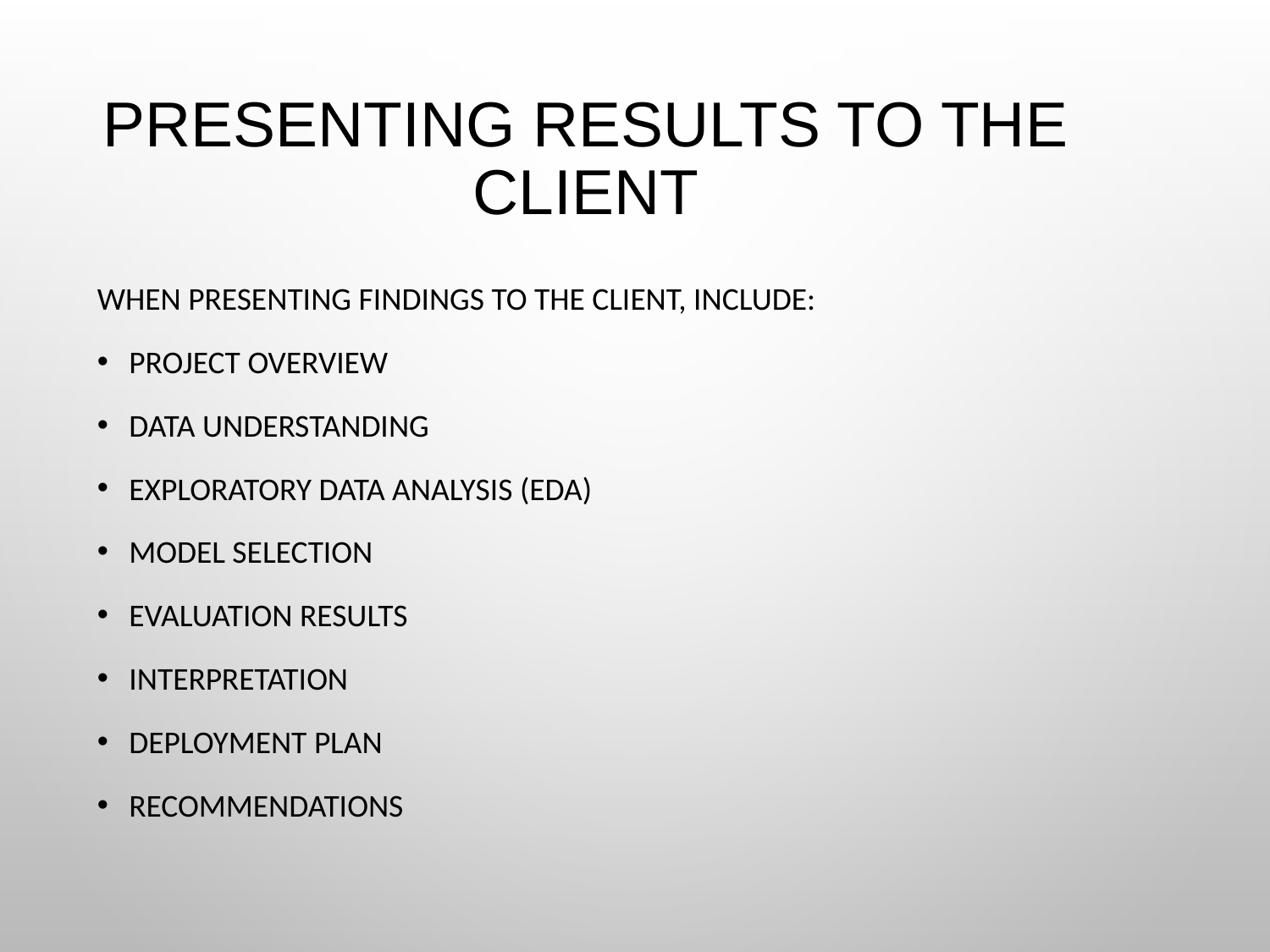

# Presenting Results to the Client
When presenting findings to the client, include:
Project Overview
Data Understanding
Exploratory Data Analysis (EDA)
Model Selection
Evaluation Results
Interpretation
Deployment Plan
Recommendations